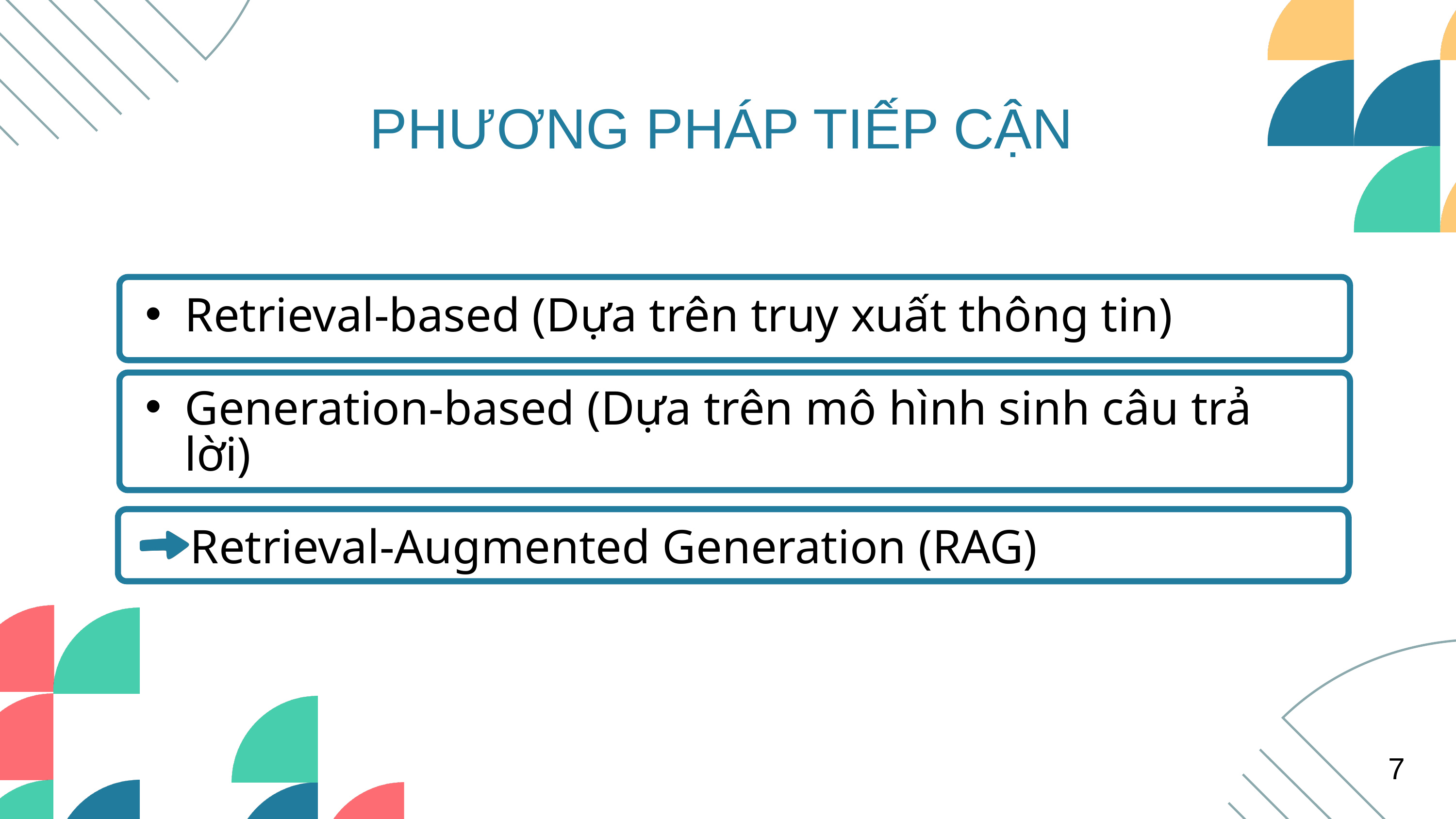

PHƯƠNG PHÁP TIẾP CẬN

Retrieval-based (Dựa trên truy xuất thông tin)

Generation-based (Dựa trên mô hình sinh câu trả lời)

       Retrieval-Augmented Generation (RAG)

7